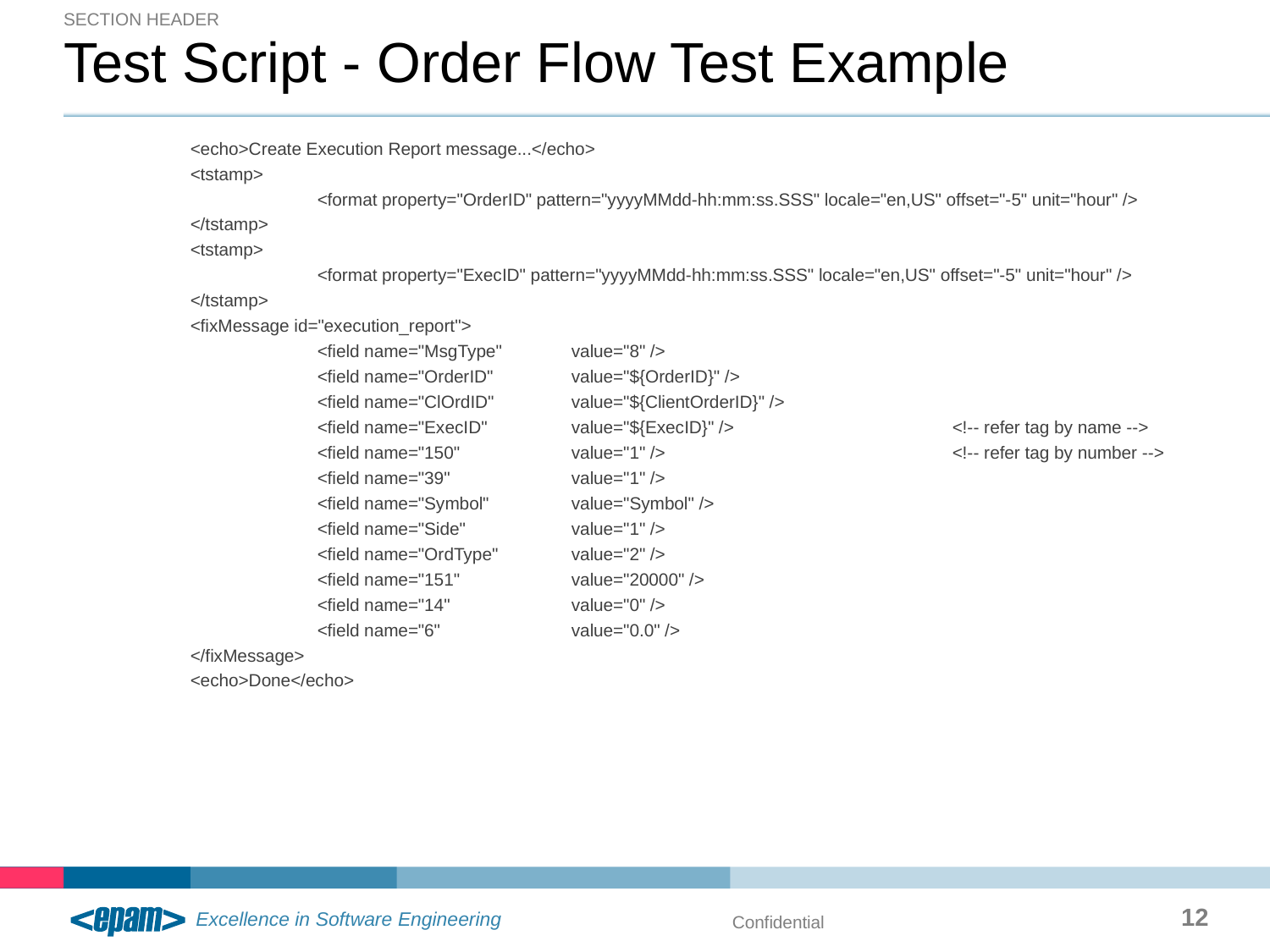

Section header
# Test Script - Order Flow Test Example
 	<echo>Create Execution Report message...</echo>
	<tstamp>
		<format property="OrderID" pattern="yyyyMMdd-hh:mm:ss.SSS" locale="en,US" offset="-5" unit="hour" />
	</tstamp>
	<tstamp>
		<format property="ExecID" pattern="yyyyMMdd-hh:mm:ss.SSS" locale="en,US" offset="-5" unit="hour" />
	</tstamp>
  	<fixMessage id="execution_report">
		<field name="MsgType" 	value="8" />
		<field name="OrderID" 	value="${OrderID}" />
		<field name="ClOrdID" 	value="${ClientOrderID}" />
		<field name="ExecID" 	value="${ExecID}" />		<!-- refer tag by name -->
		<field name="150" 	value="1" />			<!-- refer tag by number -->
		<field name="39" 	value="1" />
		<field name="Symbol" 	value="Symbol" />
		<field name="Side" 	value="1" />
		<field name="OrdType" 	value="2" />
		<field name="151" 	value="20000" />
		<field name="14" 	value="0" />
		<field name="6" 	value="0.0" />
	</fixMessage>
	<echo>Done</echo>
12
Confidential